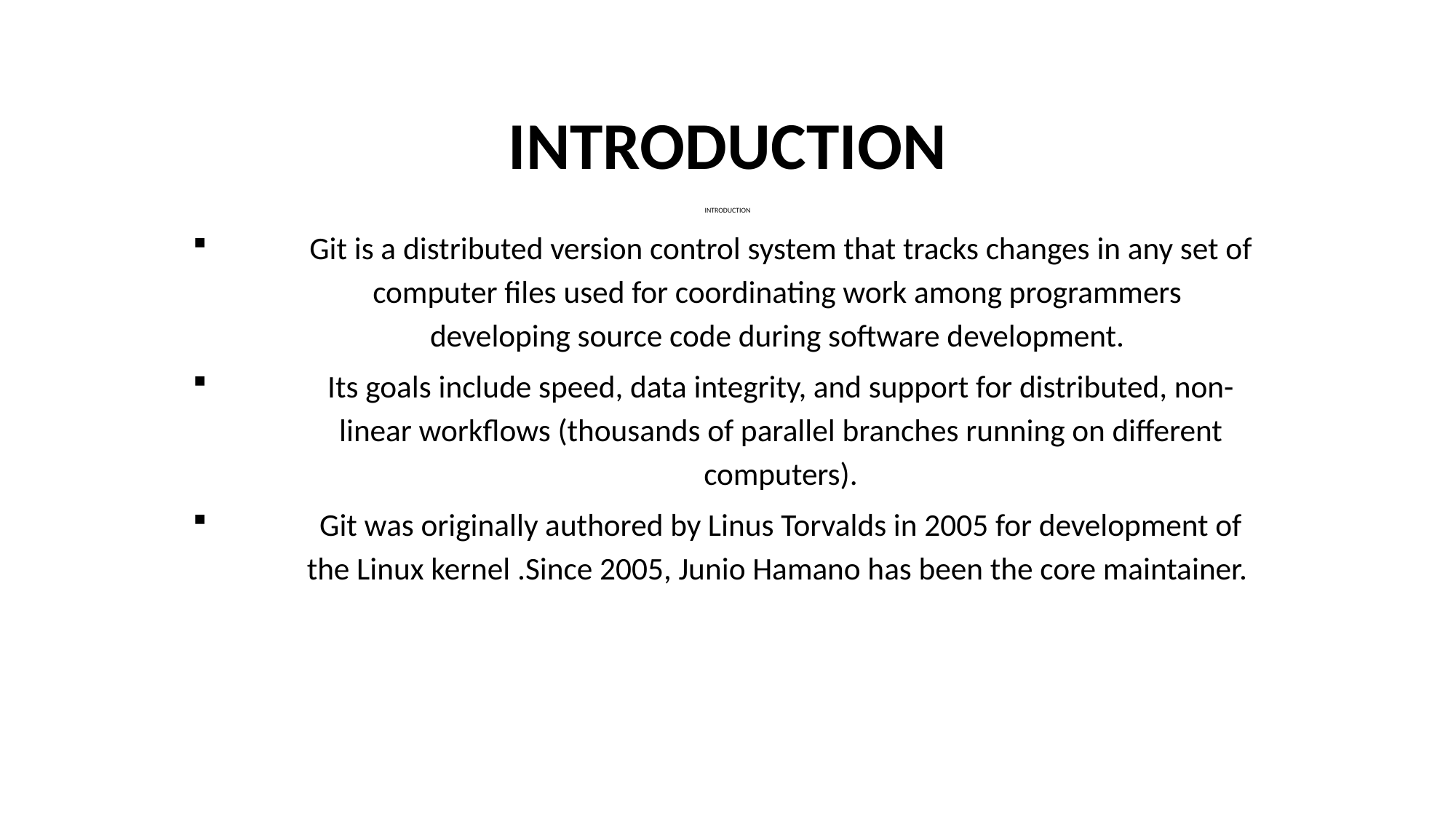

# INTRODUCTION
INTRODUCTION
Git is a distributed version control system that tracks changes in any set of computer files used for coordinating work among programmers  developing source code during software development.
Its goals include speed, data integrity, and support for distributed, non-linear workflows (thousands of parallel branches running on different computers).
Git was originally authored by Linus Torvalds in 2005 for development of the Linux kernel .Since 2005, Junio Hamano has been the core maintainer.